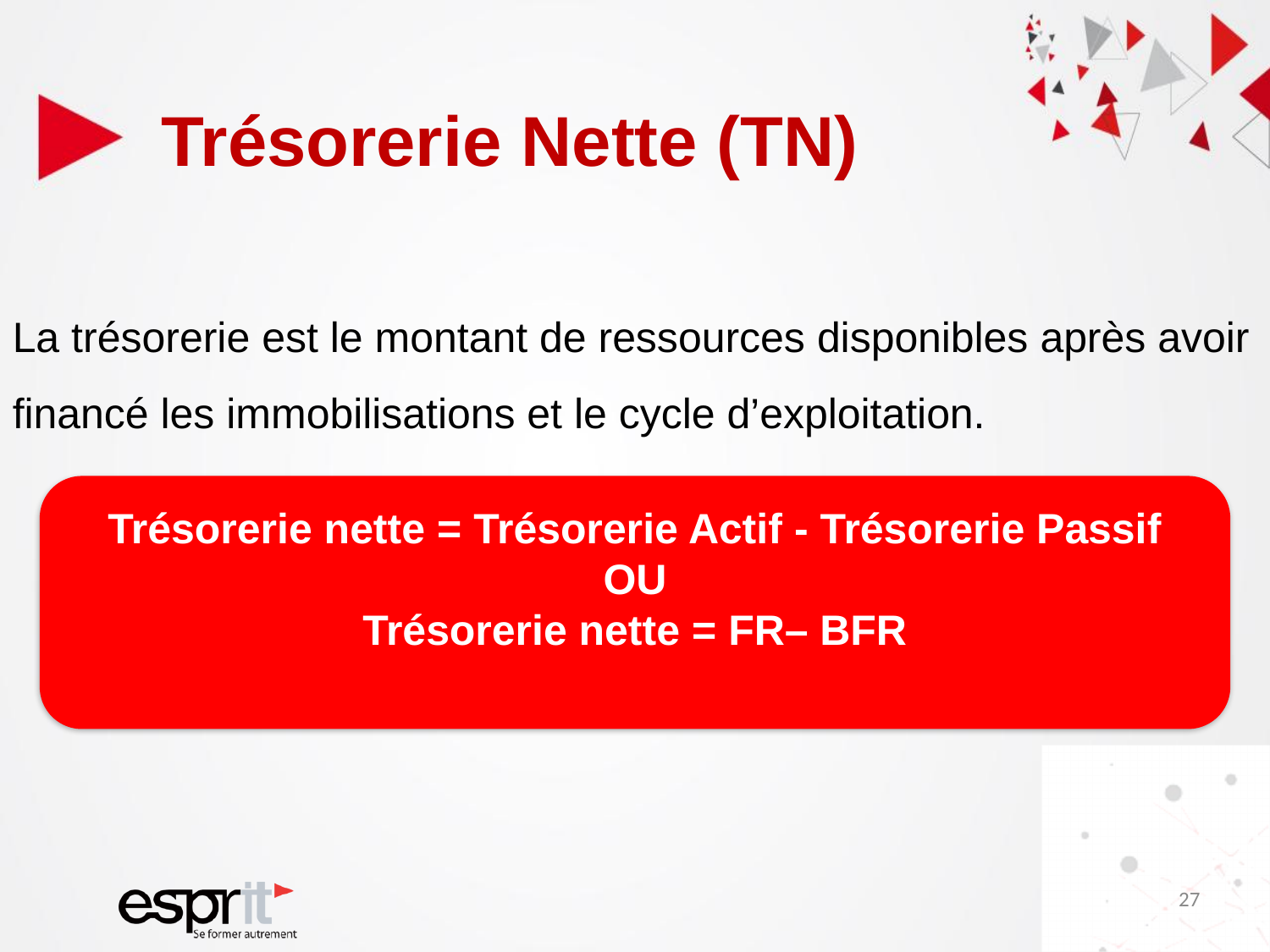

# Trésorerie Nette (TN)
La trésorerie est le montant de ressources disponibles après avoir financé les immobilisations et le cycle d’exploitation.
Trésorerie nette = Trésorerie Actif - Trésorerie Passif
OU
Trésorerie nette = FR– BFR

27